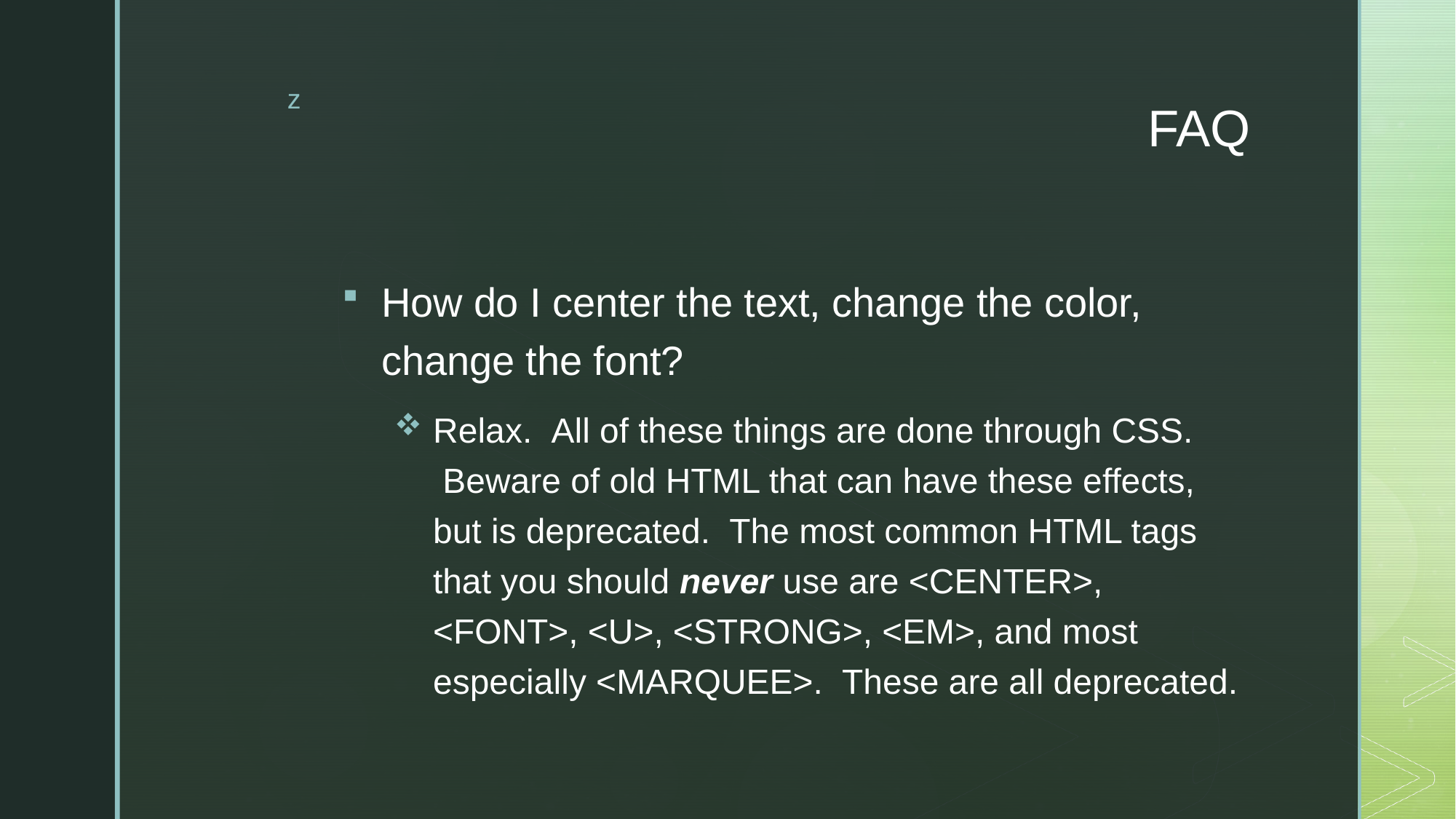

# FAQ
How do I center the text, change the color, change the font?
Relax.  All of these things are done through CSS.  Beware of old HTML that can have these effects, but is deprecated.  The most common HTML tags that you should never use are <CENTER>, <FONT>, <U>, <STRONG>, <EM>, and most especially <MARQUEE>.  These are all deprecated.